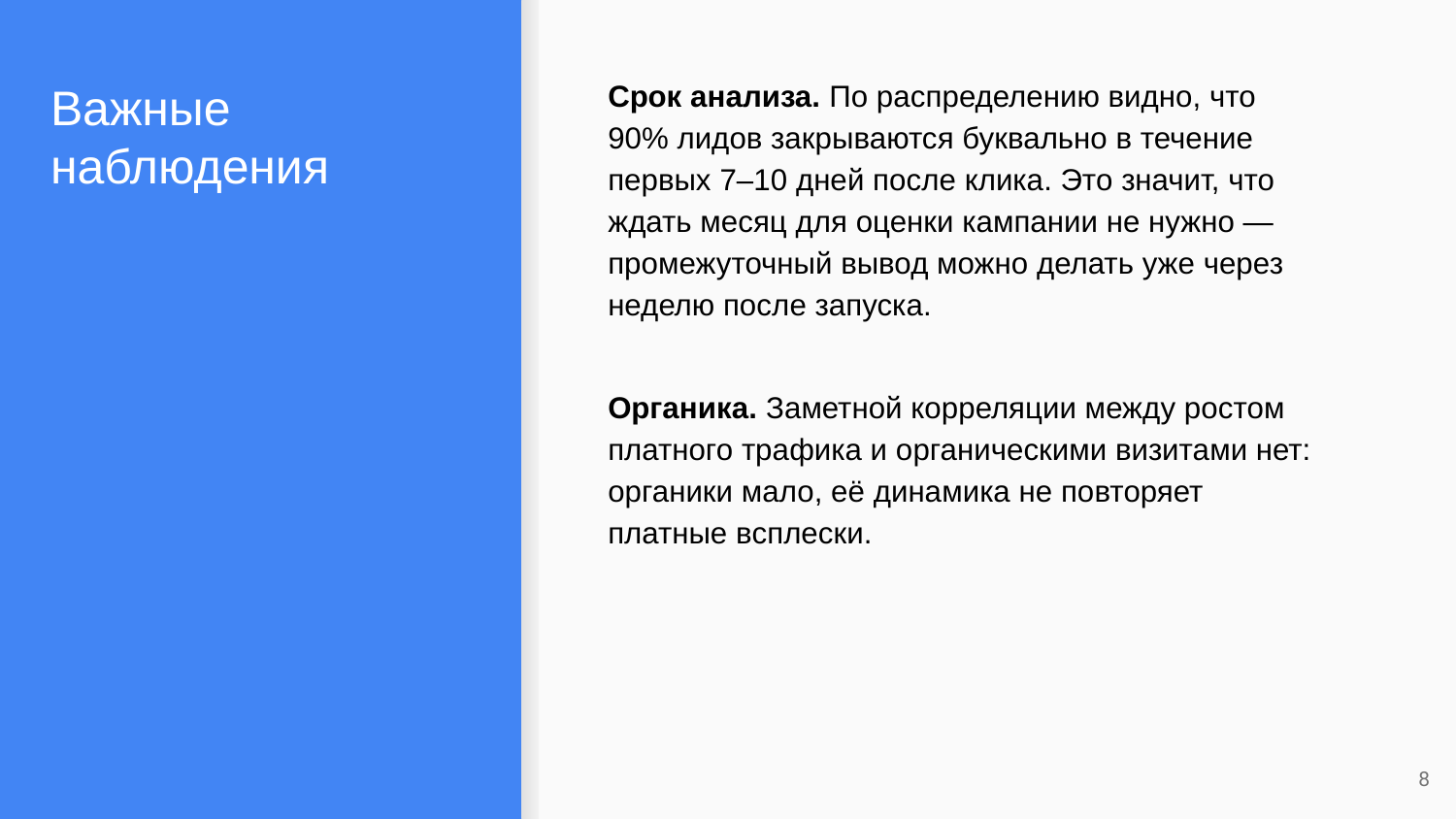

# Важные наблюдения
Срок анализа. По распределению видно, что 90% лидов закрываются буквально в течение первых 7–10 дней после клика. Это значит, что ждать месяц для оценки кампании не нужно — промежуточный вывод можно делать уже через неделю после запуска.
Органика. Заметной корреляции между ростом платного трафика и органическими визитами нет: органики мало, её динамика не повторяет платные всплески.

8